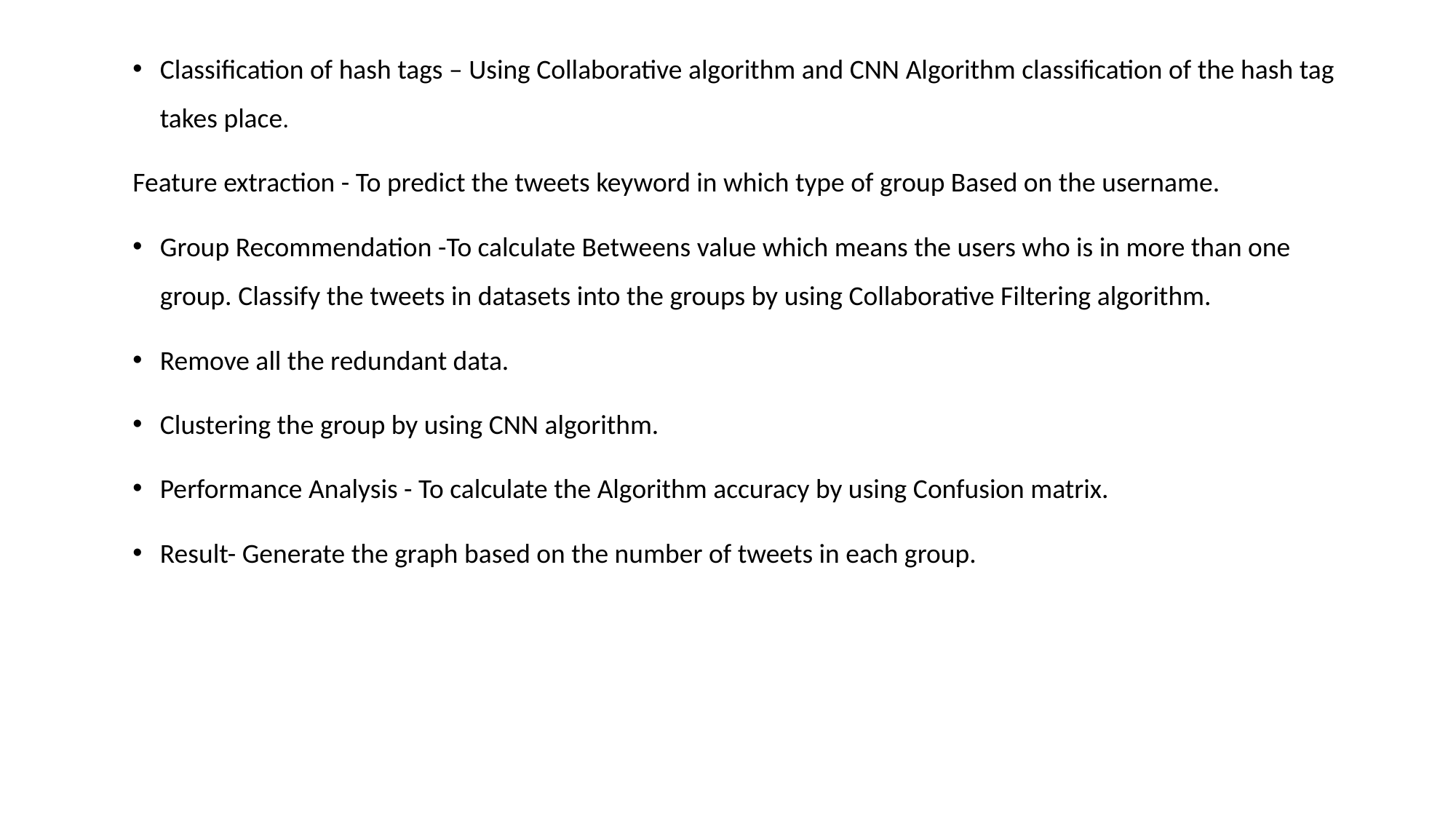

Classification of hash tags – Using Collaborative algorithm and CNN Algorithm classification of the hash tag takes place.
Feature extraction - To predict the tweets keyword in which type of group Based on the username.
Group Recommendation -To calculate Betweens value which means the users who is in more than one group. Classify the tweets in datasets into the groups by using Collaborative Filtering algorithm.
Remove all the redundant data.
Clustering the group by using CNN algorithm.
Performance Analysis - To calculate the Algorithm accuracy by using Confusion matrix.
Result- Generate the graph based on the number of tweets in each group.